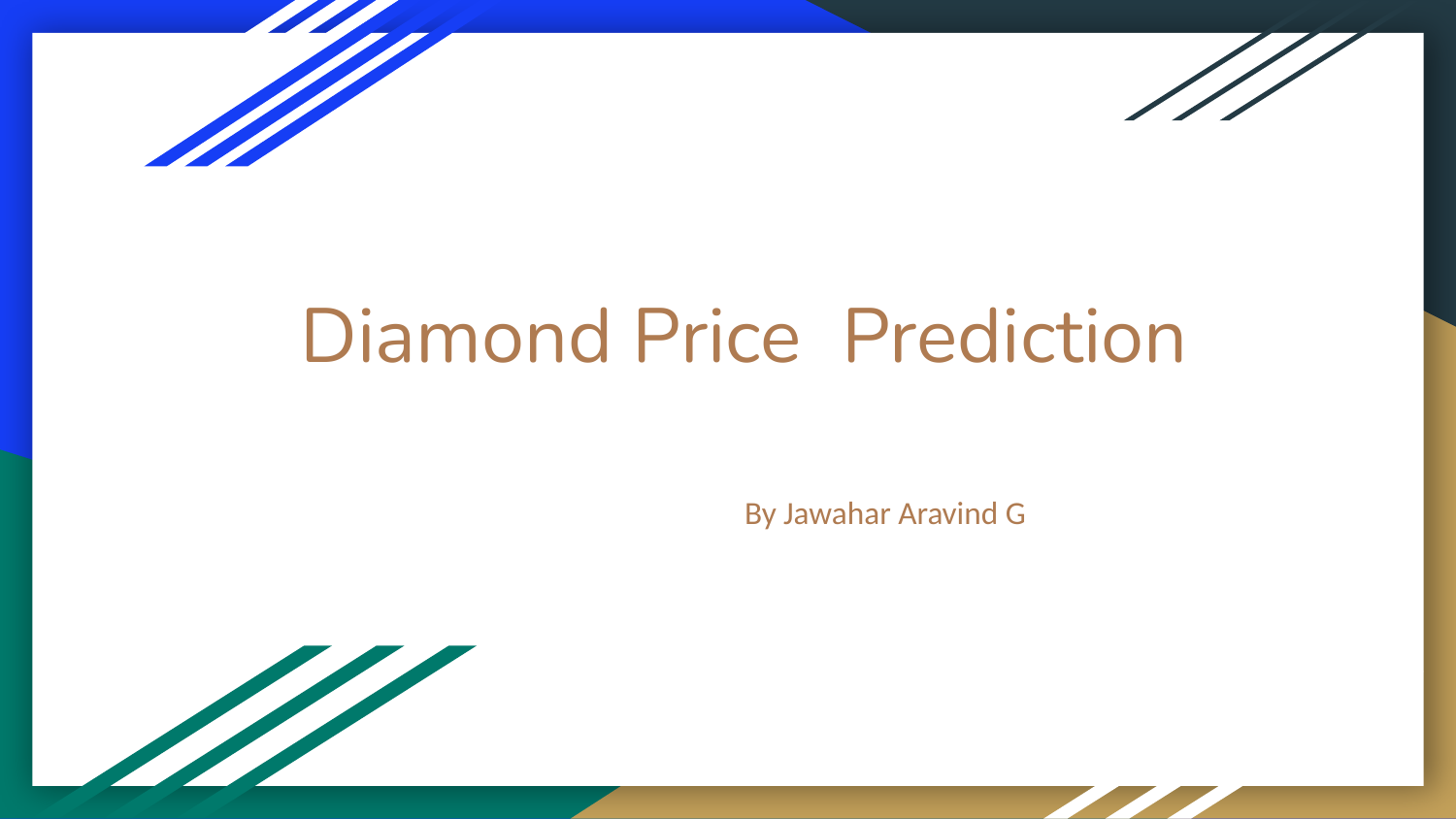

# Diamond Price  Prediction
By Jawahar Aravind G